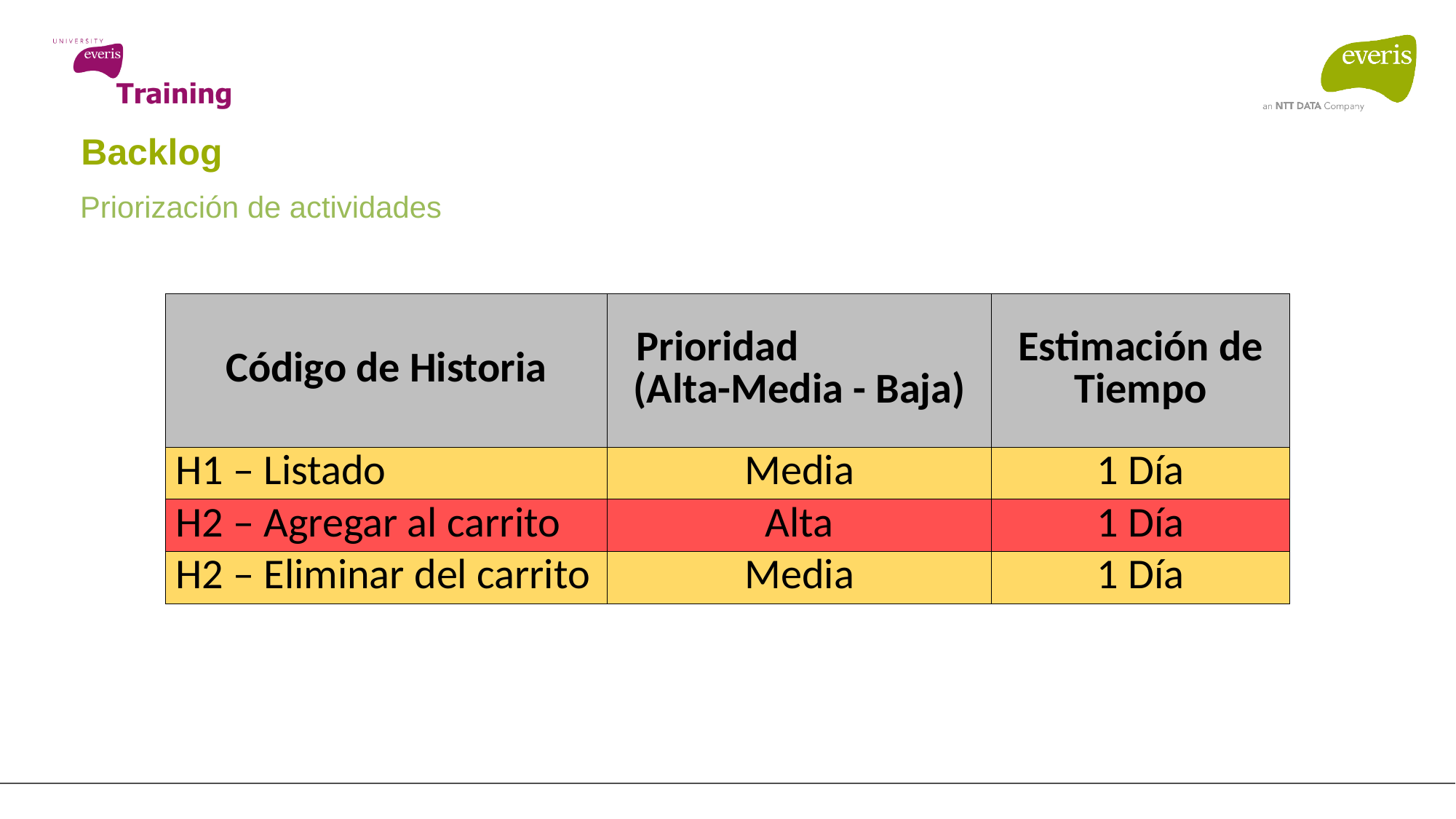

# Backlog
Priorización de actividades
| Código de Historia | Prioridad (Alta-Media - Baja) | Estimación de Tiempo |
| --- | --- | --- |
| H1 – Listado | Media | 1 Día |
| H2 – Agregar al carrito | Alta | 1 Día |
| H2 – Eliminar del carrito | Media | 1 Día |